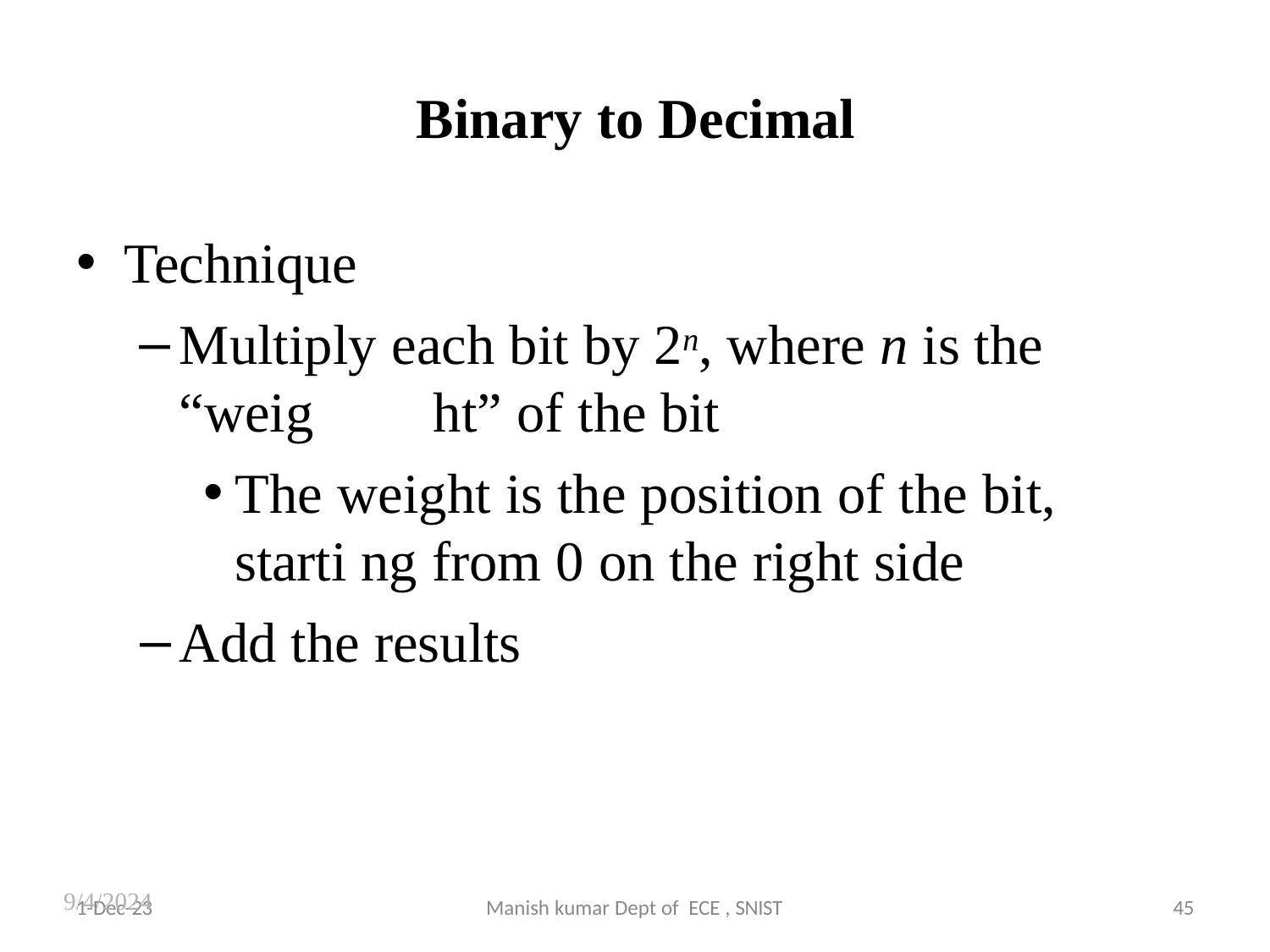

# Binary to Decimal
Technique
Multiply each bit by 2n, where n is the “weig 	ht” of the bit
The weight is the position of the bit, starti ng from 0 on the right side
Add the results
9/4/2024
45
1-Dec-23
Manish kumar Dept of ECE , SNIST